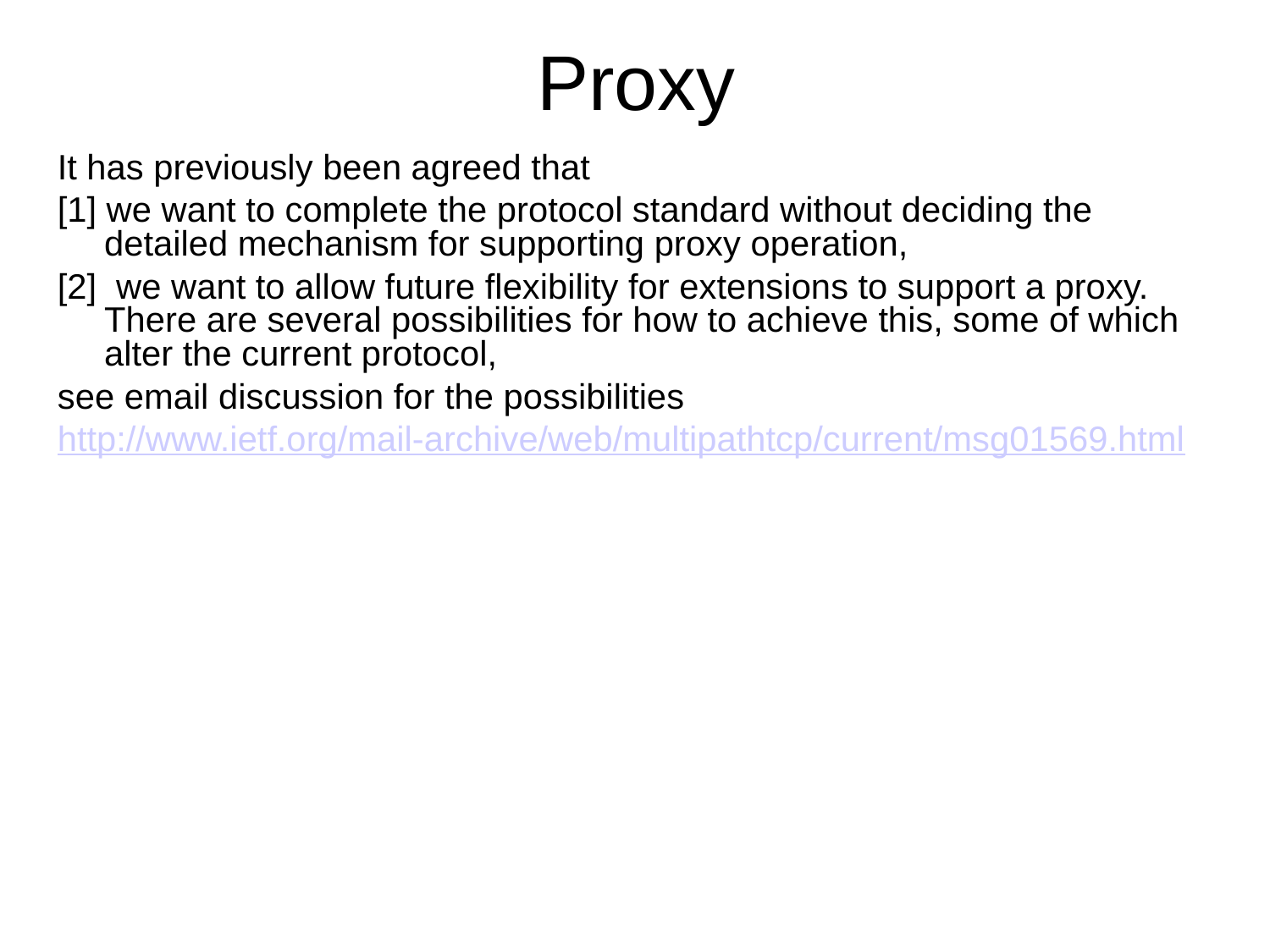

# Proxy
It has previously been agreed that
[1] we want to complete the protocol standard without deciding the detailed mechanism for supporting proxy operation,
[2]  we want to allow future flexibility for extensions to support a proxy. There are several possibilities for how to achieve this, some of which alter the current protocol,
see email discussion for the possibilities
http://www.ietf.org/mail-archive/web/multipathtcp/current/msg01569.html